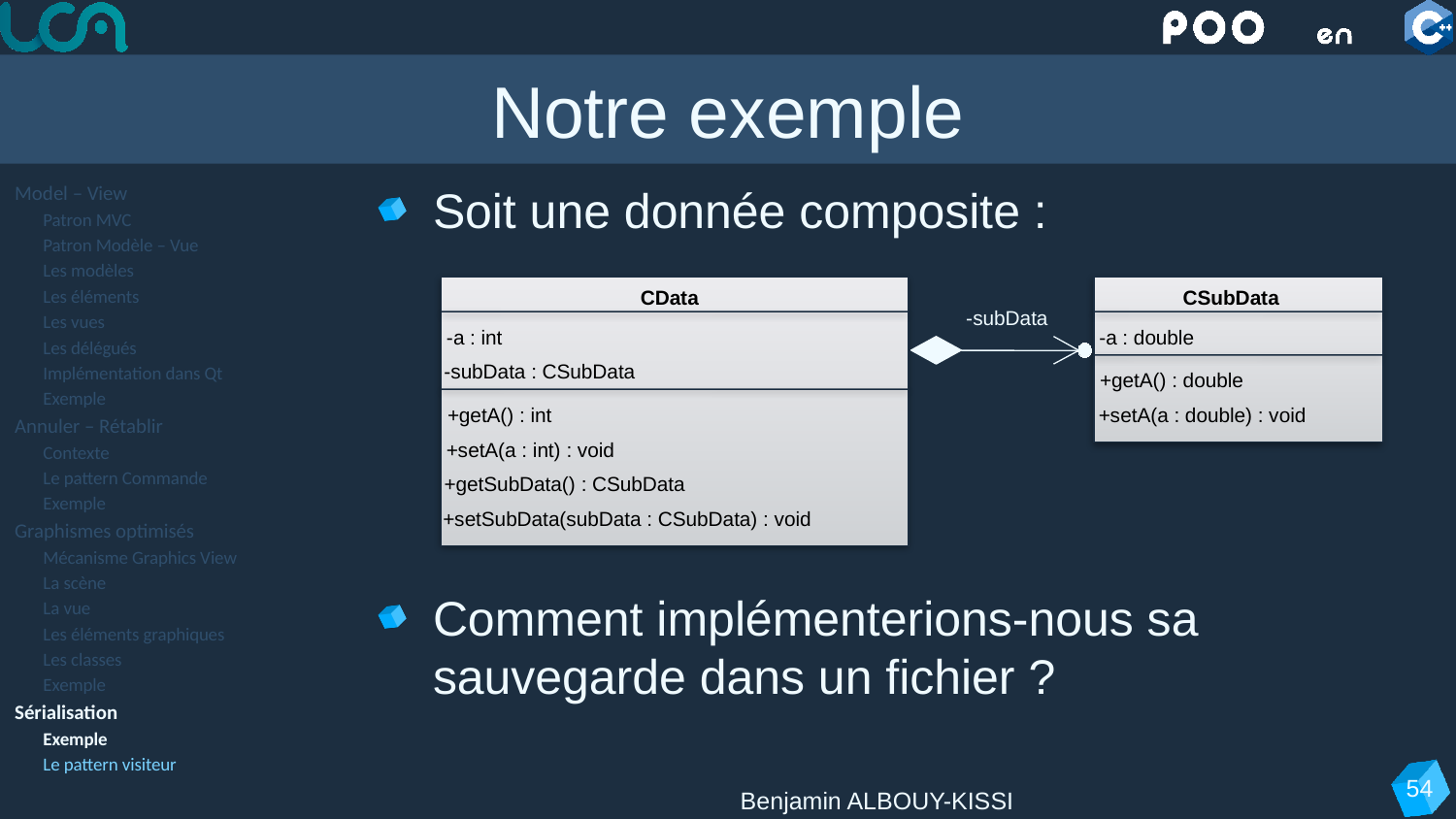

# Notre exemple
Model – View
Patron MVC
Patron Modèle – Vue
Les modèles
Les éléments
Les vues
Les délégués
Implémentation dans Qt
Exemple
Annuler – Rétablir
Contexte
Le pattern Commande
Exemple
Graphismes optimisés
Mécanisme Graphics View
La scène
La vue
Les éléments graphiques
Les classes
Exemple
Sérialisation
Exemple
Le pattern visiteur
Soit une donnée composite :

Comment implémenterions-nous sa sauvegarde dans un fichier ?

CData
CSubData
-subData

-a : int
-a : double

-subData : CSubData
+getA() : double

+getA() : int
+setA(a : double) : void

+setA(a : int) : void

+getSubData() : CSubData

+setSubData(subData : CSubData) : void
54
Benjamin ALBOUY-KISSI